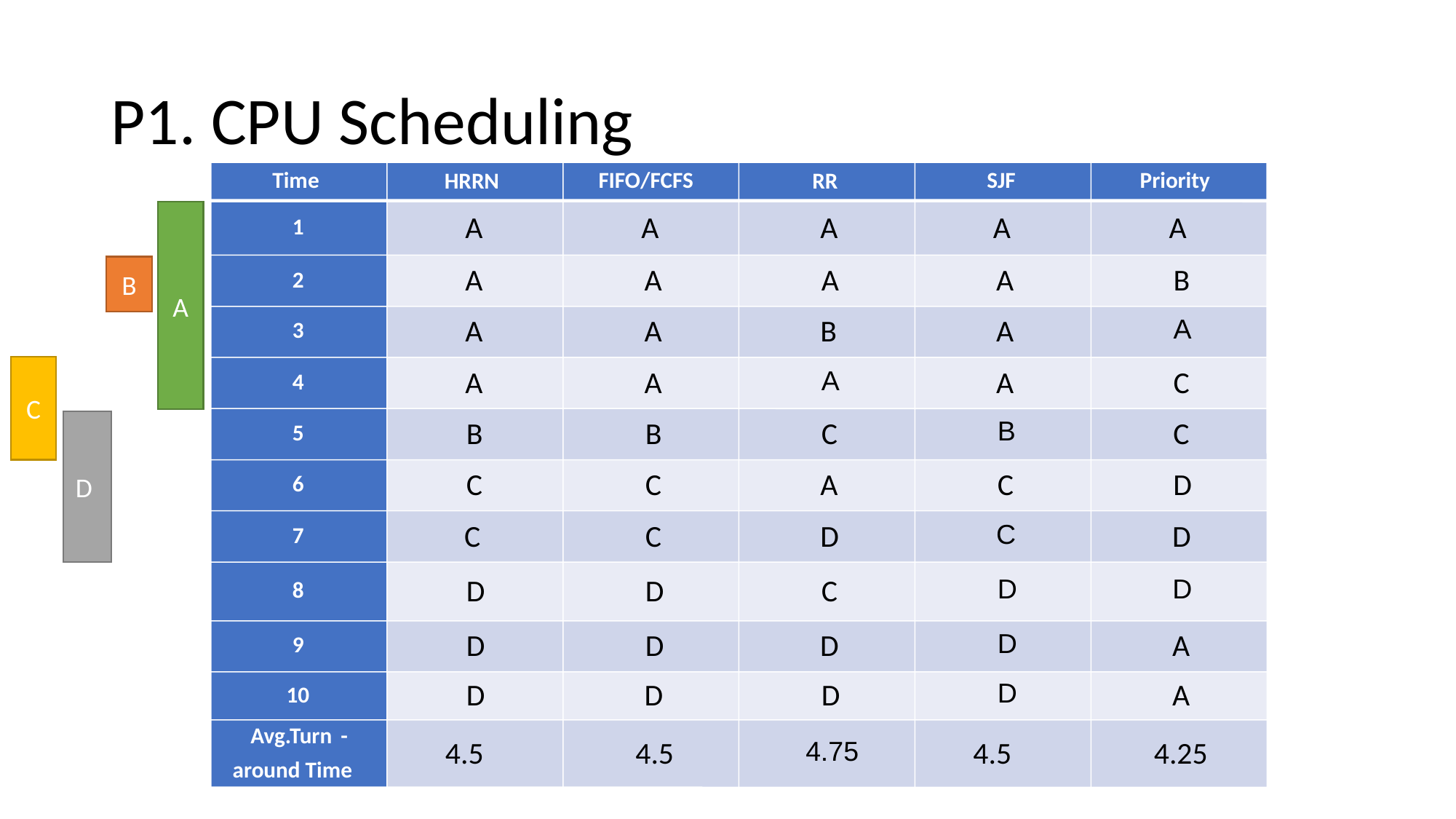

# P1. CPU Scheduling

Time
FIFO/FCFS
SJF
Priority
HRRN
RR

A
A
A
A
A
A
1

B
A
A
A
A
B
2

A
A
B
A
A
3
C

A
A
A
A
C
4

D
B
B
B
C
C
5

A
C
C
C
D
6

C
C
C
D
D
7

D
D
D
D
C
8

D
D
D
A
D
9

D
D
D
D
A
10

Avg.Turn
-
4.5
4.5
4.5
4.25
4.75
around Time